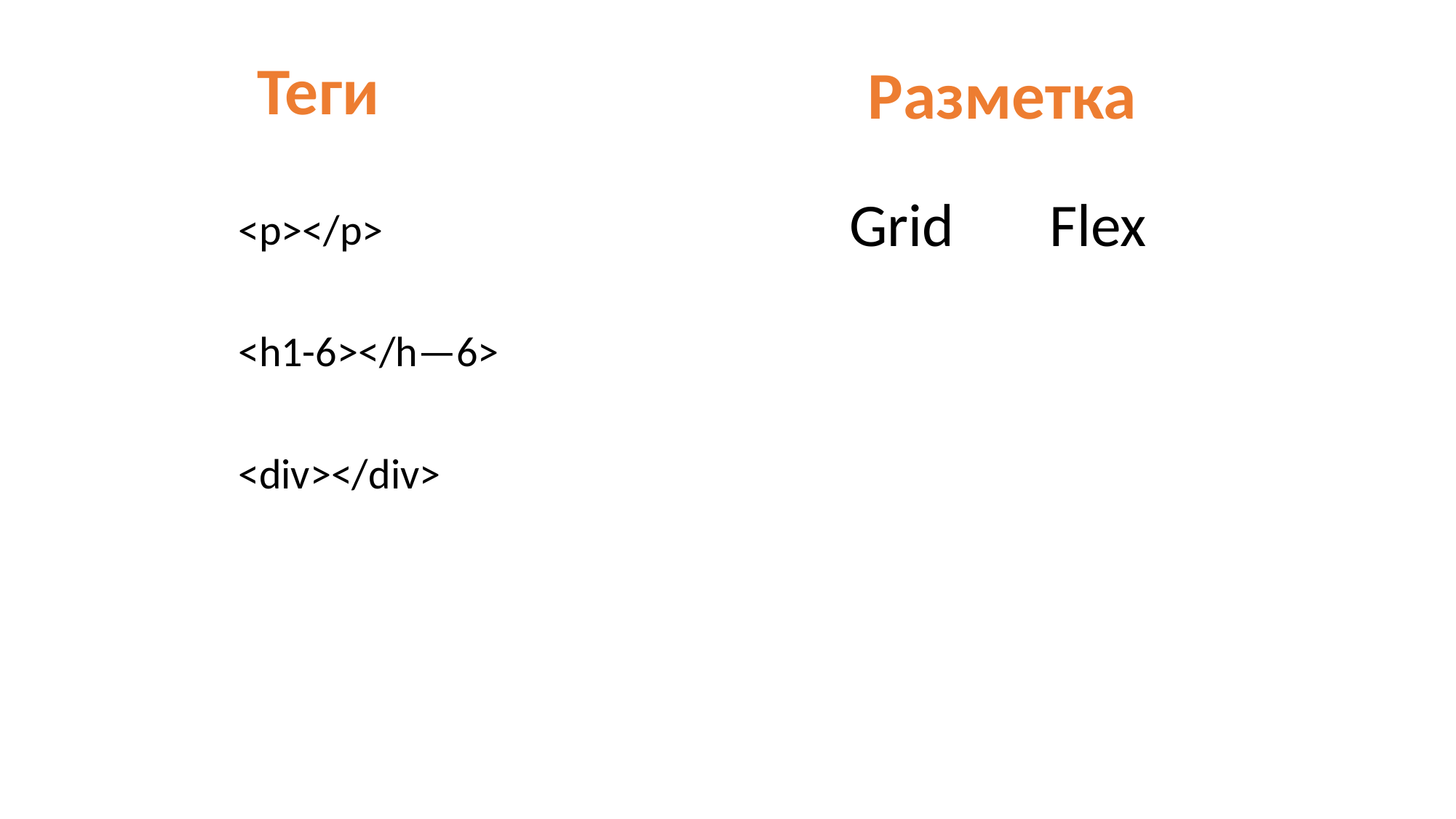

# Теги
Разметка
Grid       Flex
<p></p>

<h1-6></h—6>

<div></div>